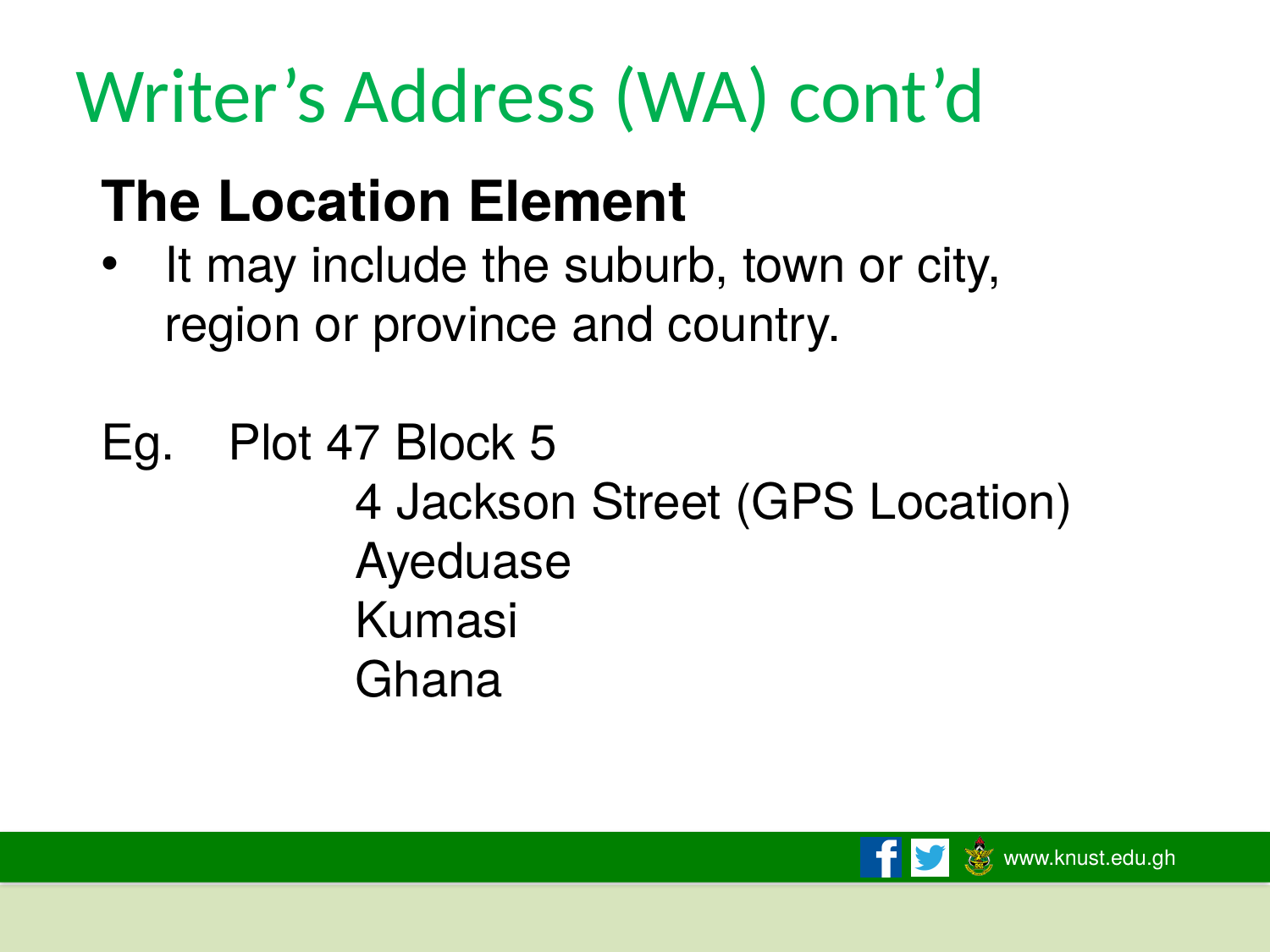

# Writer’s Address (WA) cont’d
The Location Element
It may include the suburb, town or city, region or province and country.

Eg.	Plot 47 Block 5
		4 Jackson Street (GPS Location)
		Ayeduase
 		Kumasi
		Ghana